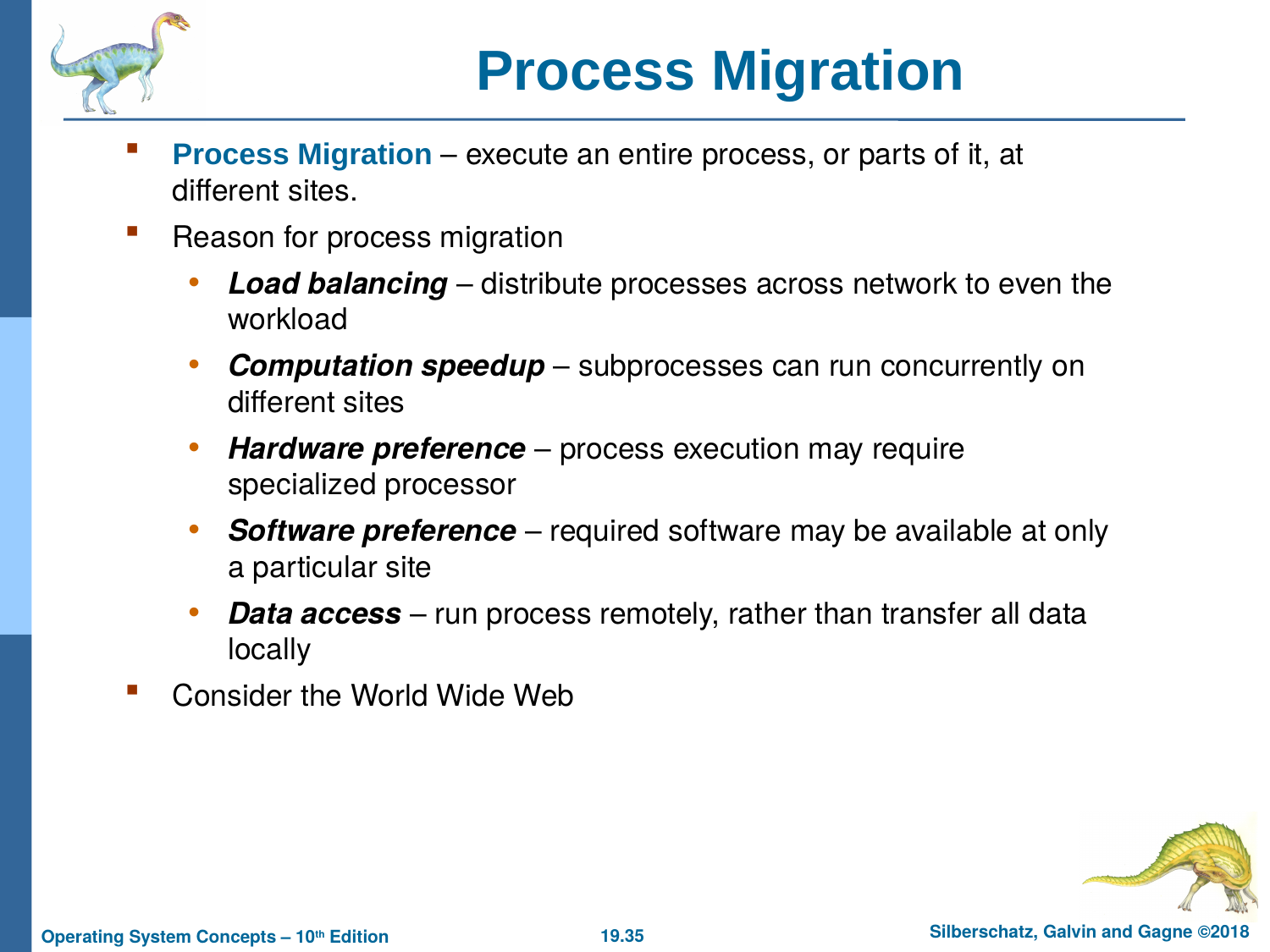

# Process Migration
Process Migration – execute an entire process, or parts of it, at different sites.
Reason for process migration
Load balancing – distribute processes across network to even the workload
Computation speedup – subprocesses can run concurrently on different sites
Hardware preference – process execution may require specialized processor
Software preference – required software may be available at only a particular site
Data access – run process remotely, rather than transfer all data locally
Consider the World Wide Web